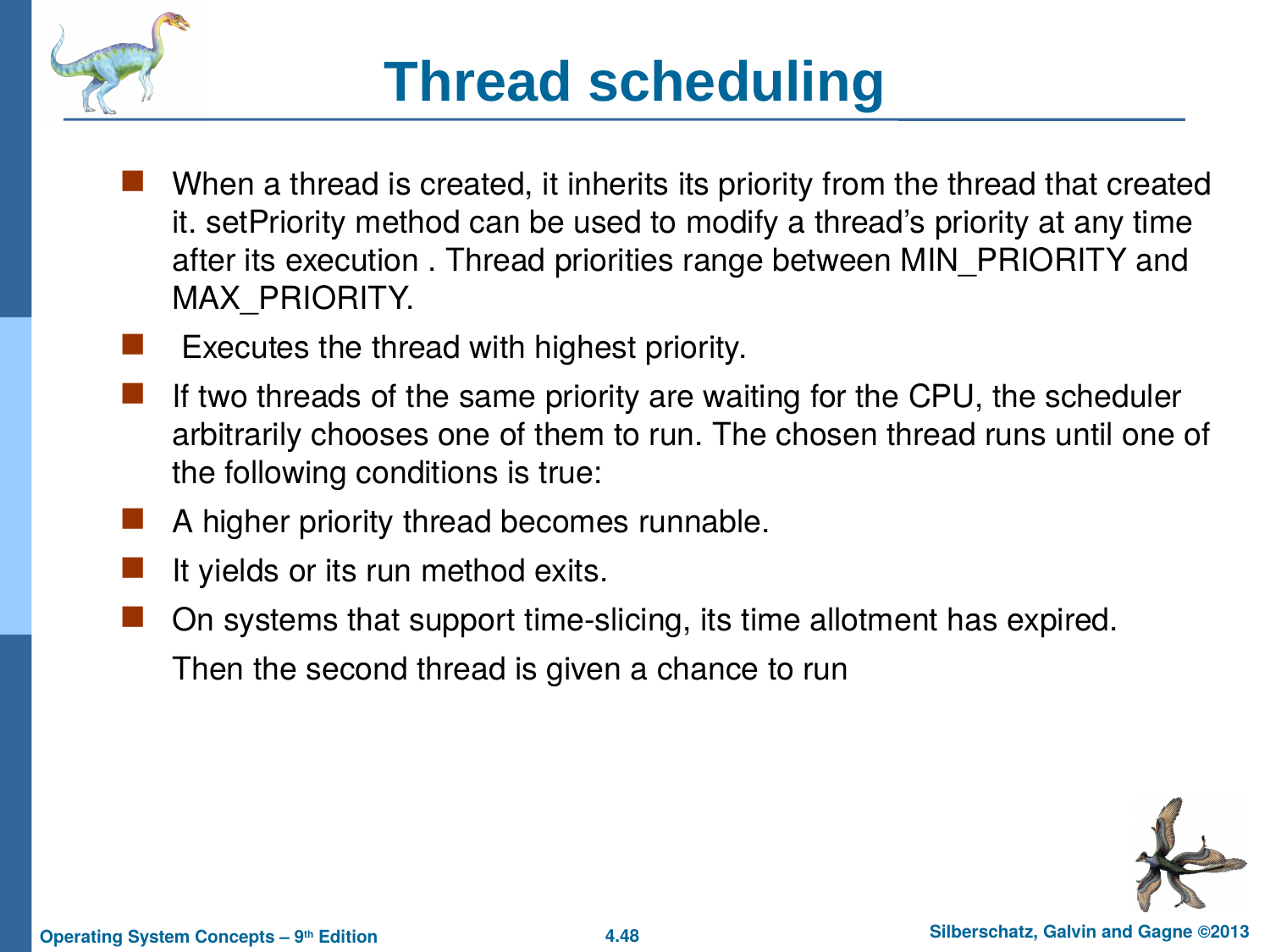

# Thread scheduling
When a thread is created, it inherits its priority from the thread that created it. setPriority method can be used to modify a thread’s priority at any time after its execution . Thread priorities range between MIN_PRIORITY and MAX_PRIORITY.
 Executes the thread with highest priority.
If two threads of the same priority are waiting for the CPU, the scheduler arbitrarily chooses one of them to run. The chosen thread runs until one of the following conditions is true:
A higher priority thread becomes runnable.
It yields or its run method exits.
On systems that support time-slicing, its time allotment has expired.
	Then the second thread is given a chance to run